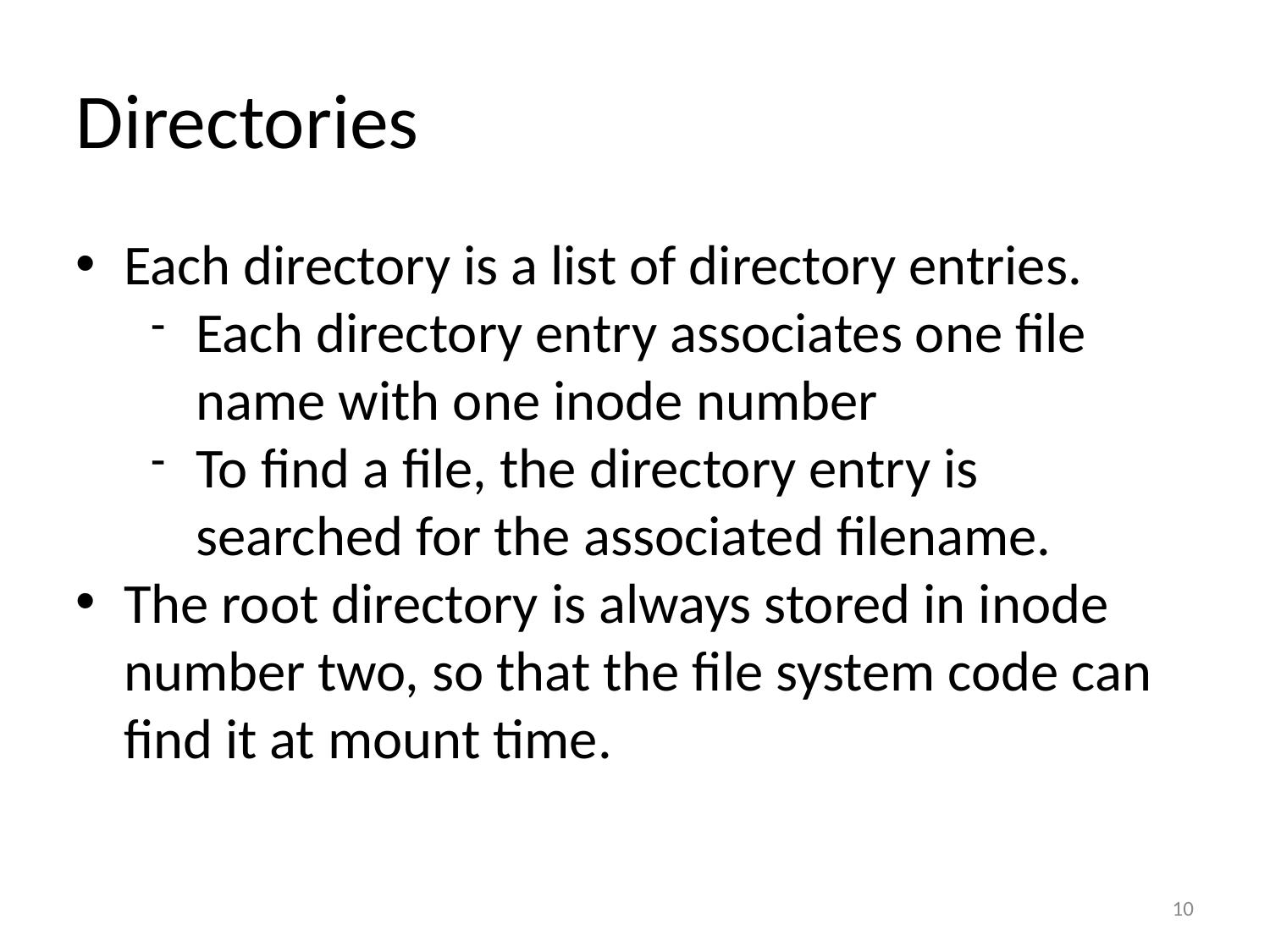

Directories
Each directory is a list of directory entries.
Each directory entry associates one file name with one inode number
To find a file, the directory entry is searched for the associated filename.
The root directory is always stored in inode number two, so that the file system code can find it at mount time.
10